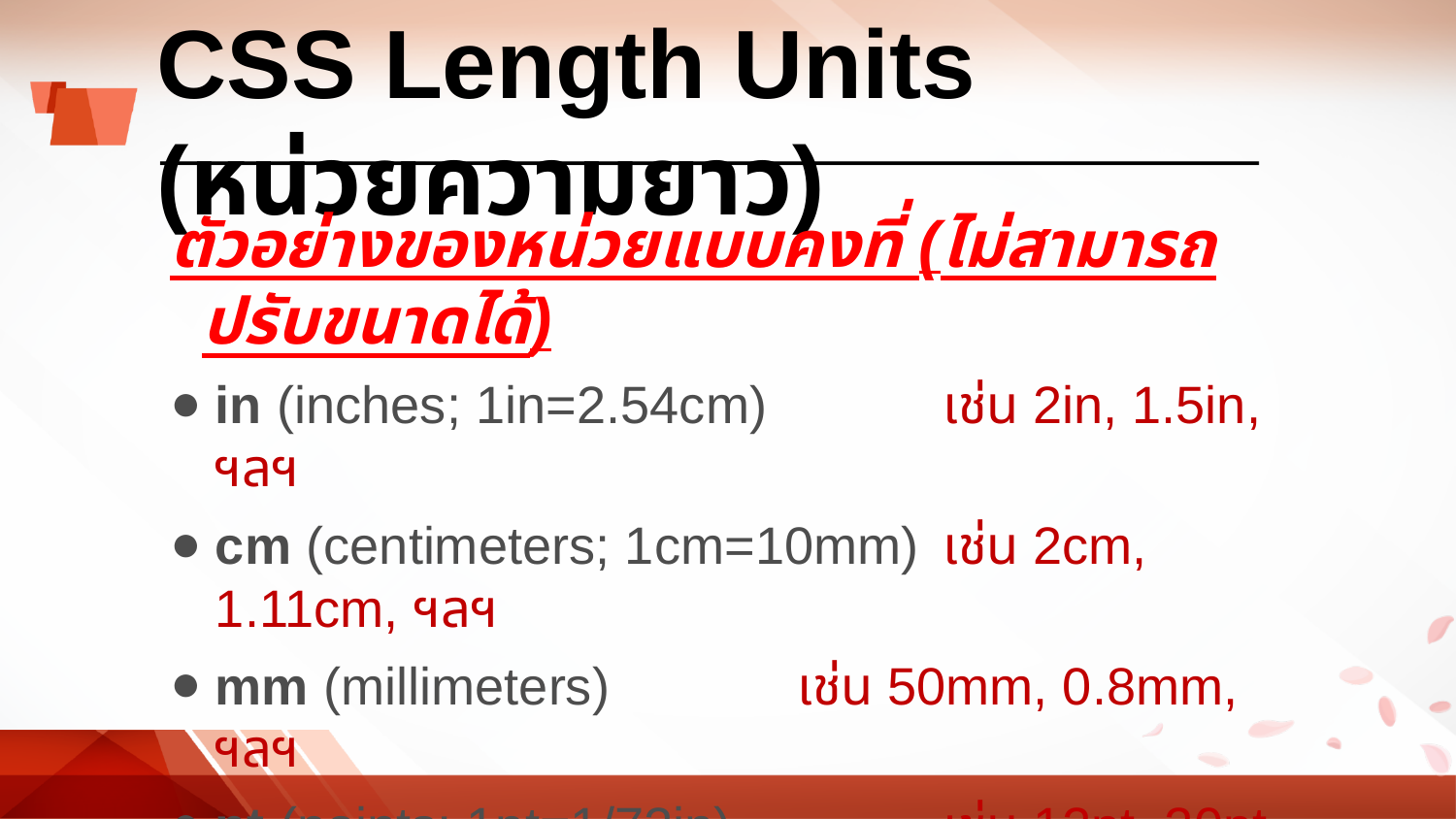

# CSS Length Units (หน่วยความยาว)
ตัวอย่างของหน่วยแบบคงที่ (ไม่สามารถปรับขนาดได้)
in (inches; 1in=2.54cm) 		เช่น 2in, 1.5in, ฯลฯ
cm (centimeters; 1cm=10mm) 	เช่น 2cm, 1.11cm, ฯลฯ
mm (millimeters) 		เช่น 50mm, 0.8mm, ฯลฯ
pt (points; 1pt=1/72in) 		เช่น 12pt, 20pt, ฯลฯ
pc (picas; 1pc=12pt) 		เช่น 1pc, 2pc, ฯลฯ
20